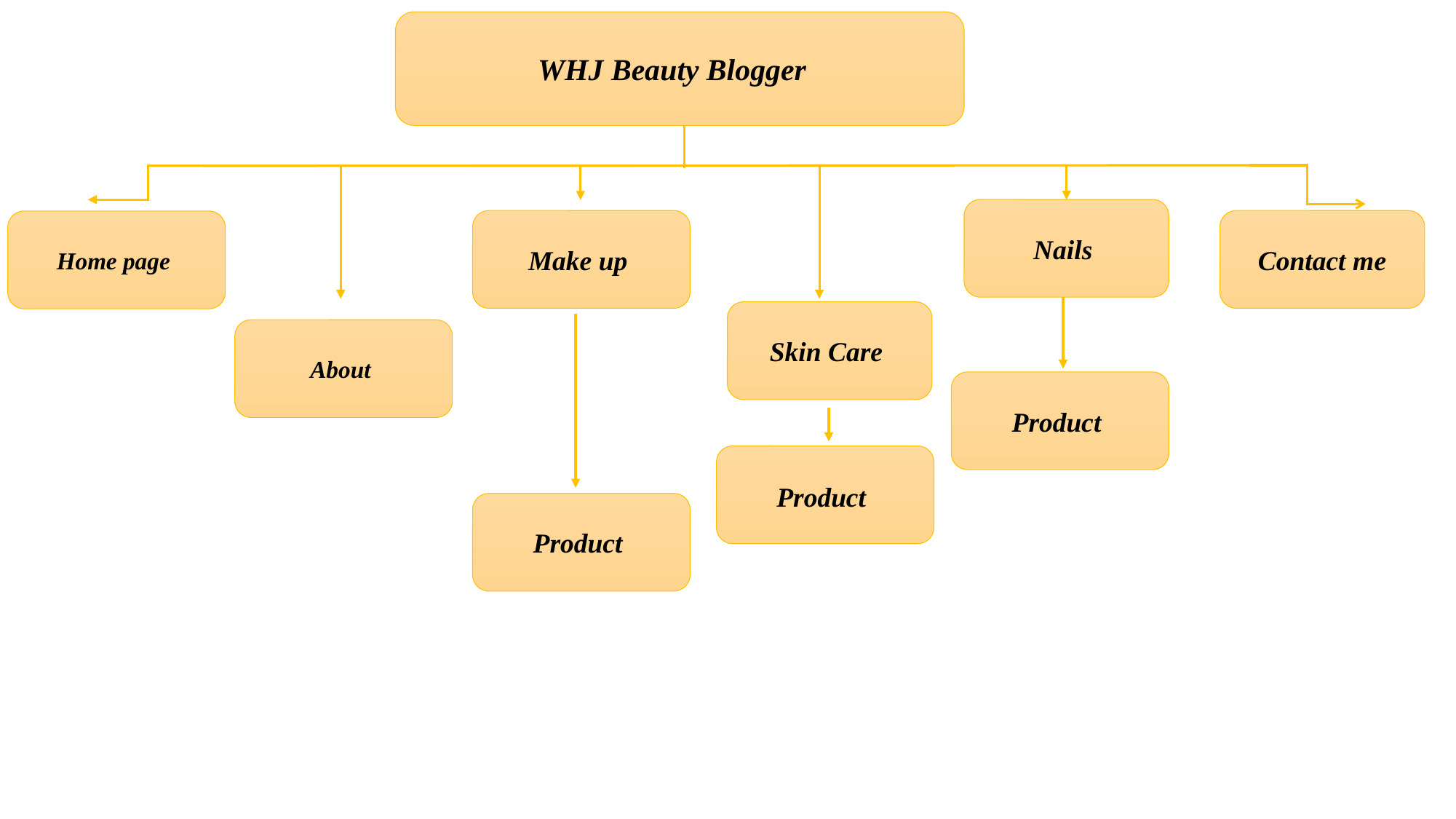

WHJ Beauty Blogger
Nails
Make up
Contact me
Home page
Skin Care
About
Product
Product
Product